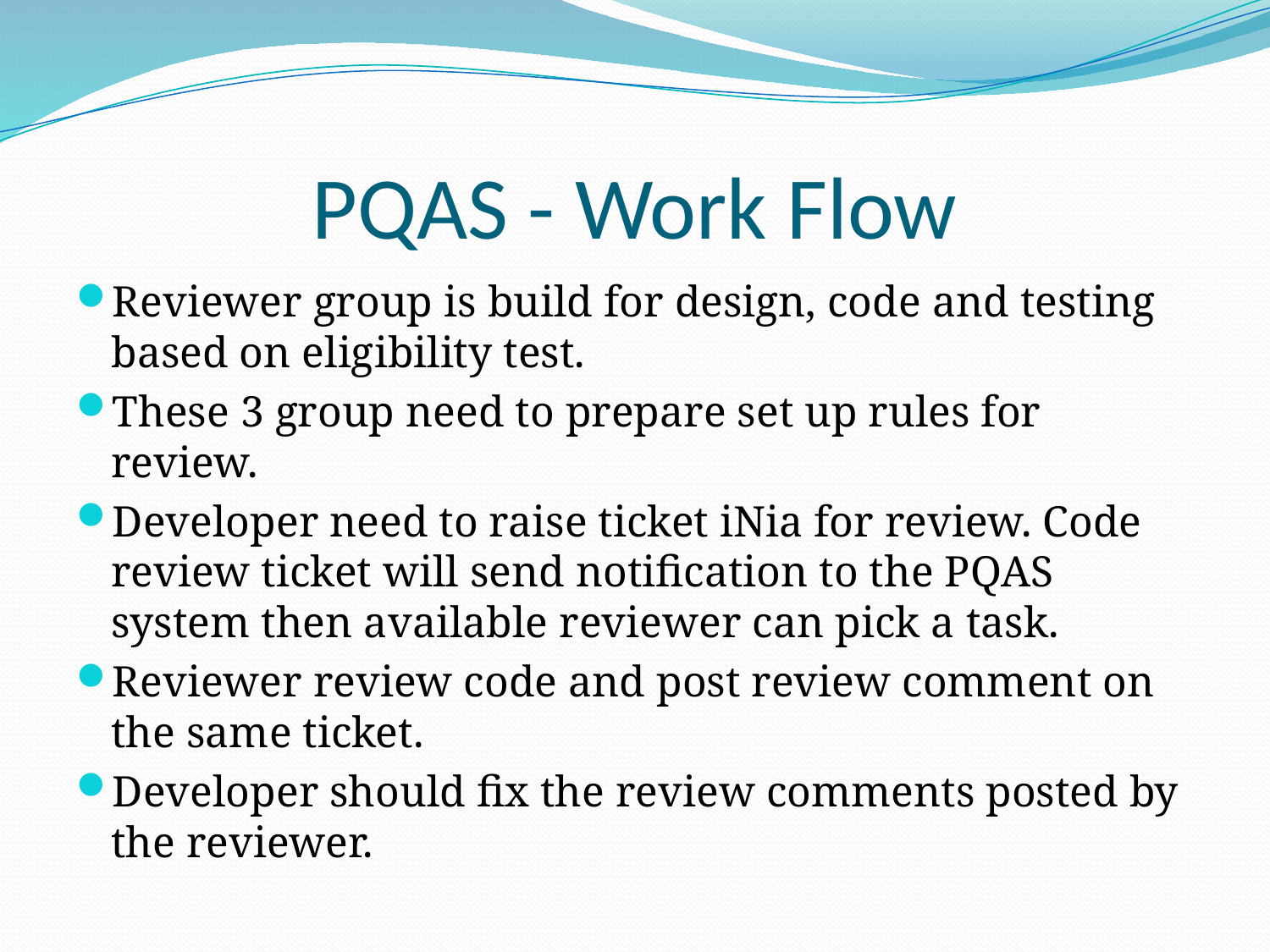

# PQAS - Work Flow
Reviewer group is build for design, code and testing based on eligibility test.
These 3 group need to prepare set up rules for review.
Developer need to raise ticket iNia for review. Code review ticket will send notification to the PQAS system then available reviewer can pick a task.
Reviewer review code and post review comment on the same ticket.
Developer should fix the review comments posted by the reviewer.